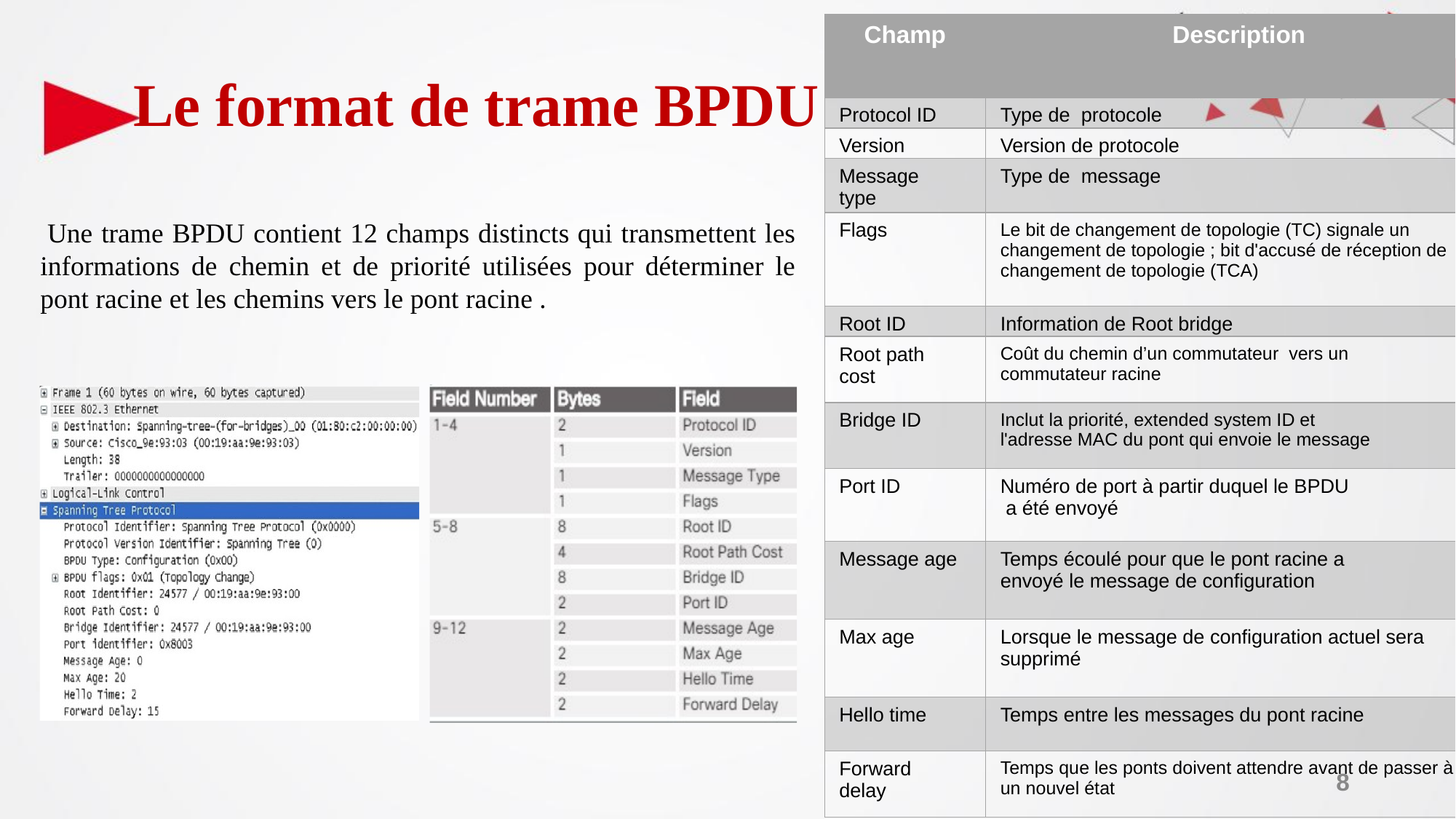

| Champ | Description |
| --- | --- |
| Protocol ID | Type de protocole |
| Version | Version de protocole |
| Message type | Type de message |
| Flags | Le bit de changement de topologie (TC) signale un changement de topologie ; bit d'accusé de réception de changement de topologie (TCA) |
| Root ID | Information de Root bridge |
| Root path cost | Coût du chemin d’un commutateur vers un commutateur racine |
| Bridge ID | Inclut la priorité, extended system ID et l'adresse MAC du pont qui envoie le message |
| Port ID | Numéro de port à partir duquel le BPDU a été envoyé |
| Message age | Temps écoulé pour que le pont racine a envoyé le message de configuration |
| Max age | Lorsque le message de configuration actuel sera supprimé |
| Hello time | Temps entre les messages du pont racine |
| Forward delay | Temps que les ponts doivent attendre avant de passer à un nouvel état |
# Le format de trame BPDU
 Une trame BPDU contient 12 champs distincts qui transmettent les informations de chemin et de priorité utilisées pour déterminer le pont racine et les chemins vers le pont racine .

8